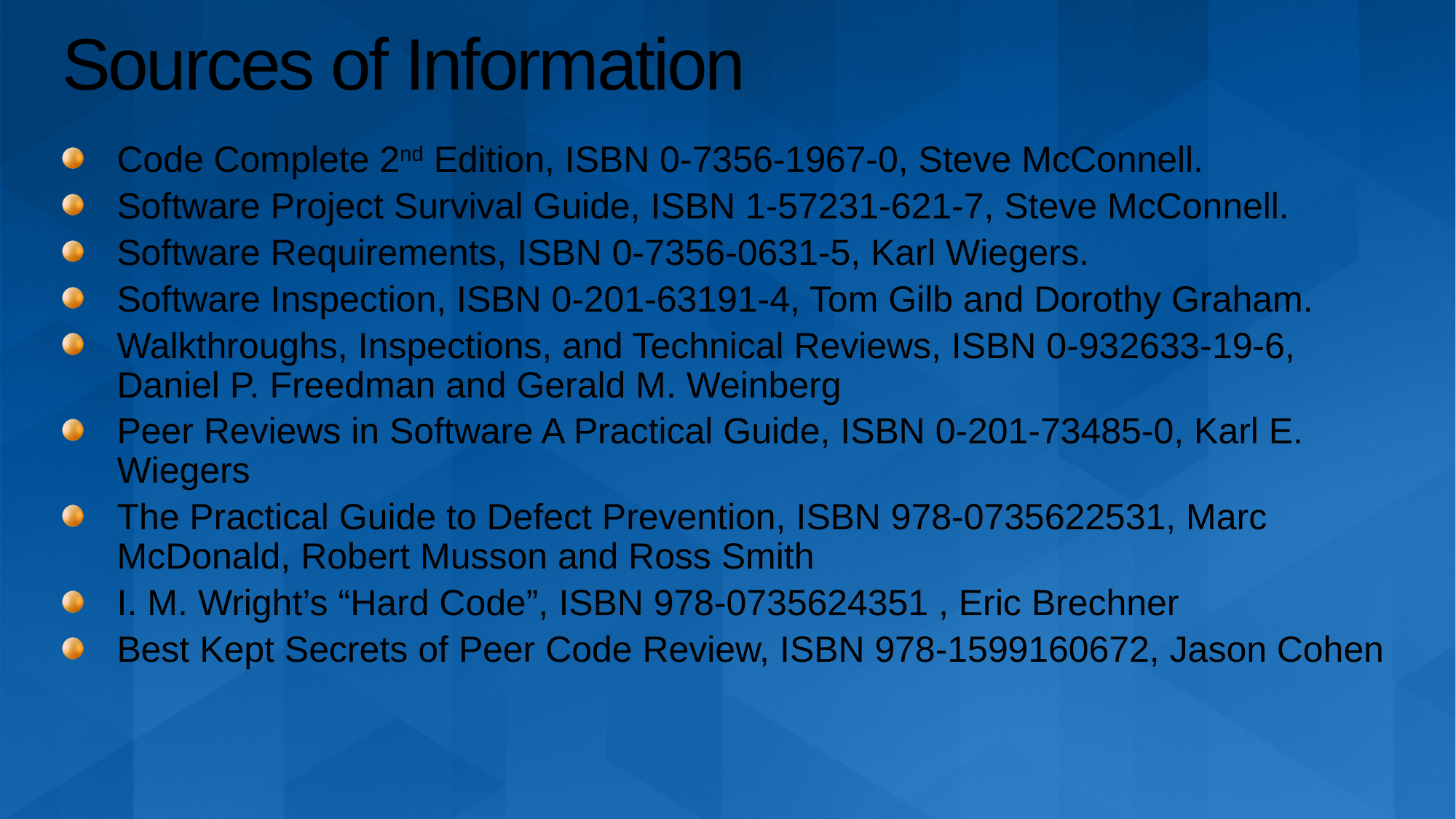

# Sources of Information
Code Complete 2nd Edition, ISBN 0-7356-1967-0, Steve McConnell.
Software Project Survival Guide, ISBN 1-57231-621-7, Steve McConnell.
Software Requirements, ISBN 0-7356-0631-5, Karl Wiegers.
Software Inspection, ISBN 0-201-63191-4, Tom Gilb and Dorothy Graham.
Walkthroughs, Inspections, and Technical Reviews, ISBN 0-932633-19-6, Daniel P. Freedman and Gerald M. Weinberg
Peer Reviews in Software A Practical Guide, ISBN 0-201-73485-0, Karl E. Wiegers
The Practical Guide to Defect Prevention, ISBN 978-0735622531, Marc McDonald, Robert Musson and Ross Smith
I. M. Wright’s “Hard Code”, ISBN 978-0735624351 , Eric Brechner
Best Kept Secrets of Peer Code Review, ISBN 978-1599160672, Jason Cohen